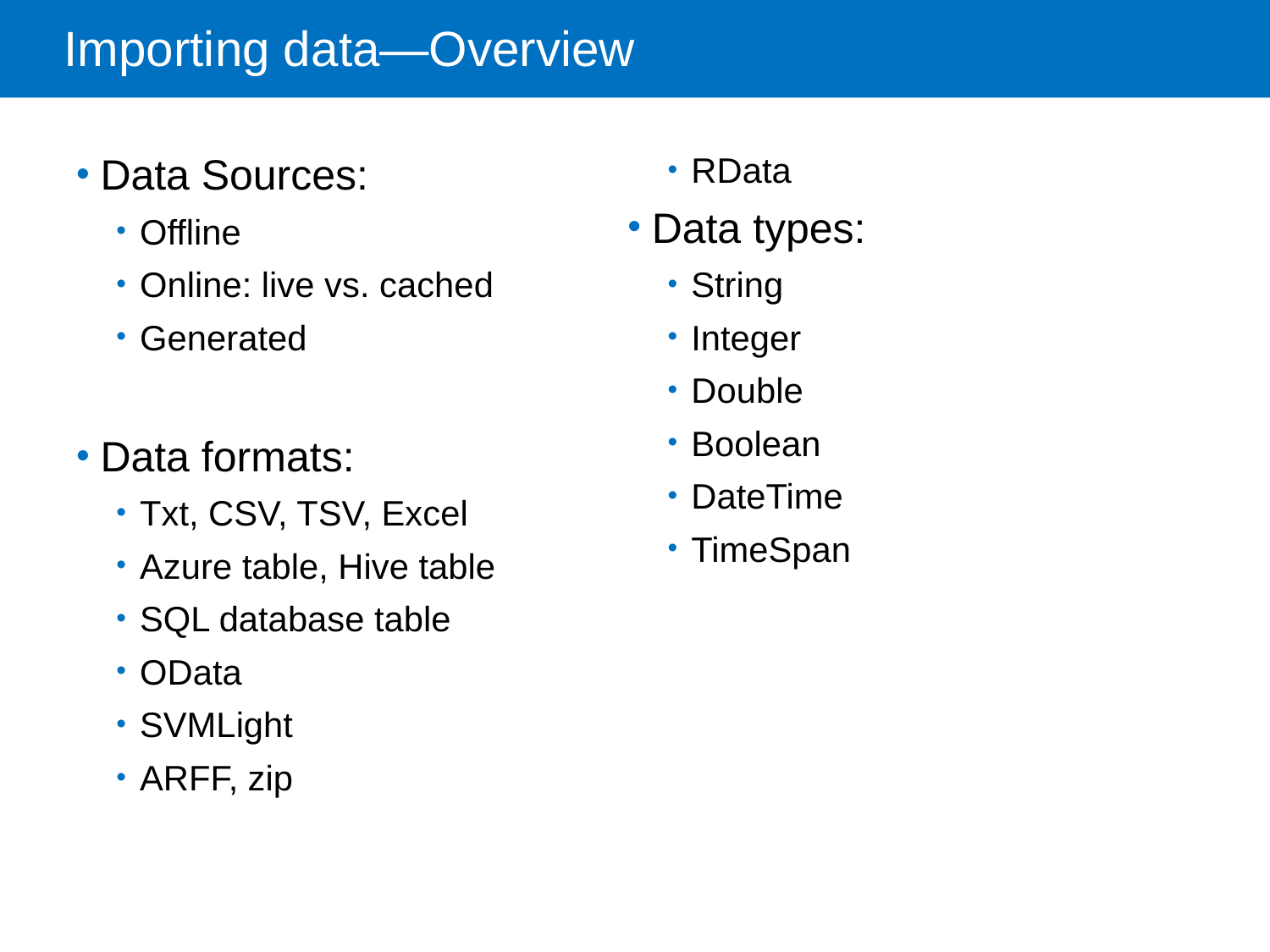

# Importing data—Overview
Data Sources:
Offline
Online: live vs. cached
Generated

Data formats:
Txt, CSV, TSV, Excel
Azure table, Hive table
SQL database table
OData
SVMLight
ARFF, zip
RData
Data types:
String
Integer
Double
Boolean
DateTime
TimeSpan